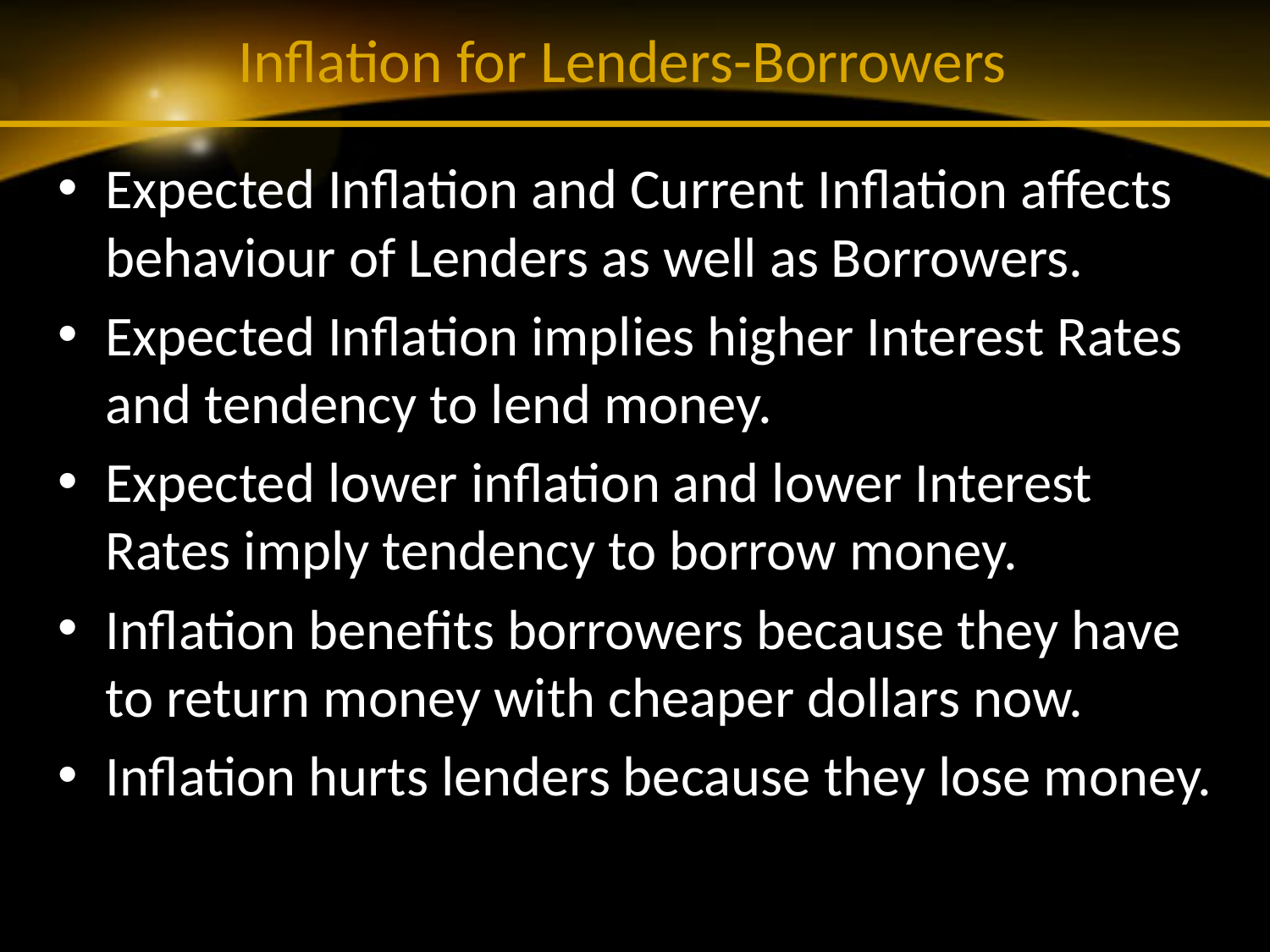

# Inflation for Lenders-Borrowers

Expected Inflation and Current Inflation affects behaviour of Lenders as well as Borrowers.
Expected Inflation implies higher Interest Rates and tendency to lend money.
Expected lower inflation and lower Interest Rates imply tendency to borrow money.
Inflation benefits borrowers because they have to return money with cheaper dollars now.
Inflation hurts lenders because they lose money.